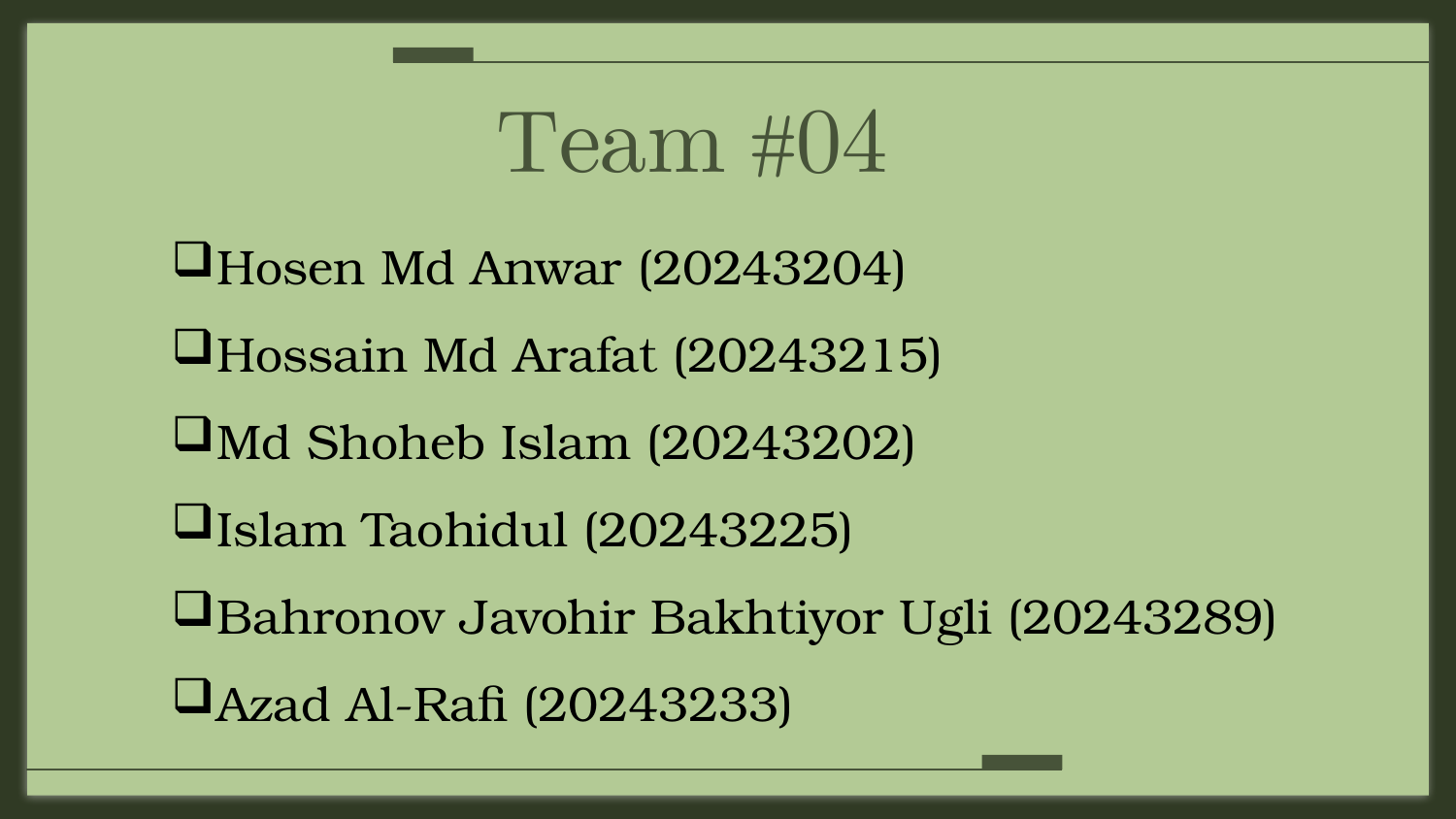

# Team #04
Hosen Md Anwar (20243204)
Hossain Md Arafat (20243215)
Md Shoheb Islam (20243202)
Islam Taohidul (20243225)
Bahronov Javohir Bakhtiyor Ugli (20243289)
Azad Al-Rafi (20243233)